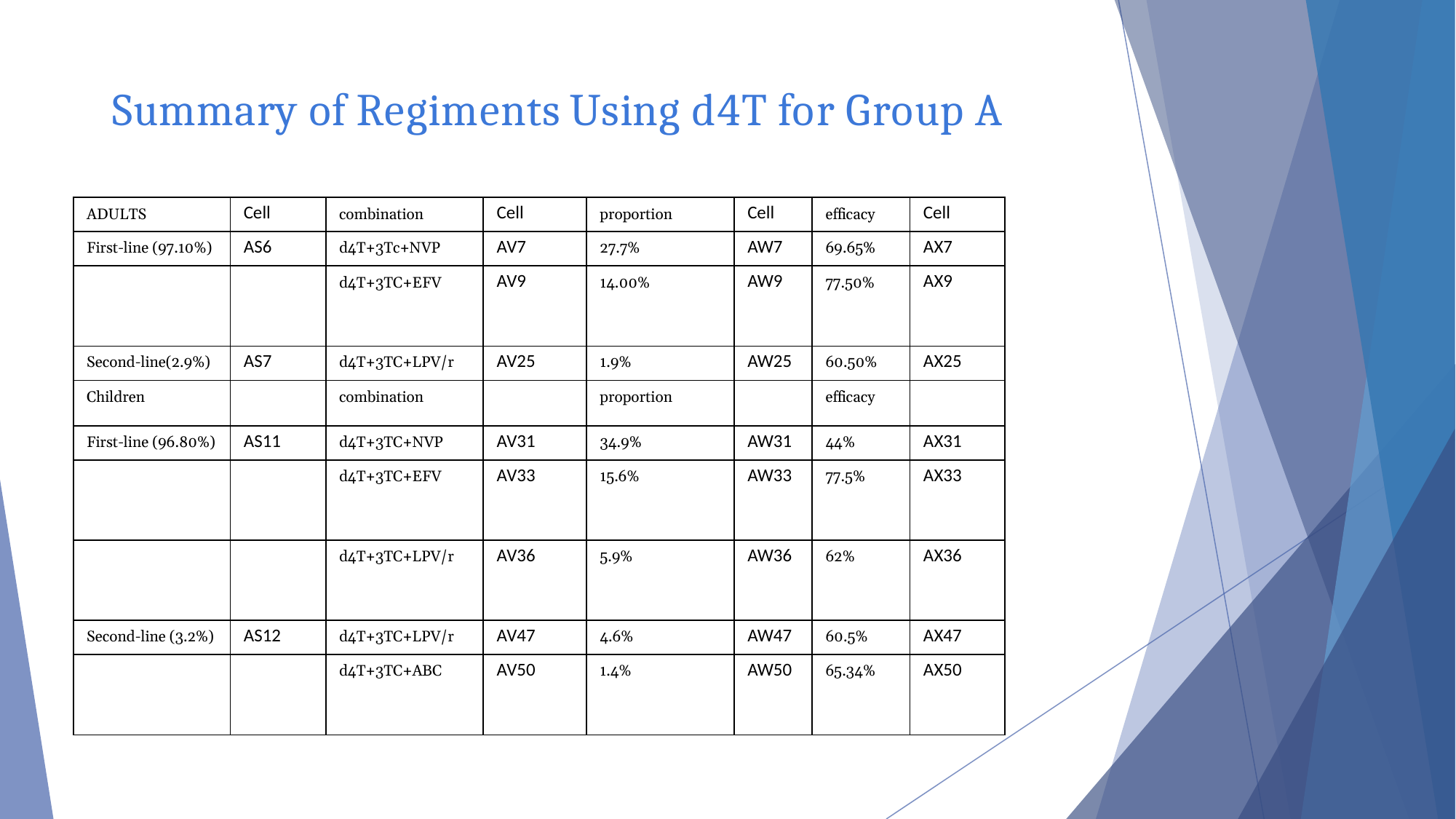

# Summary of Regiments Using d4T for Group A
| ADULTS | Cell | combination | Cell | proportion | Cell | efficacy | Cell |
| --- | --- | --- | --- | --- | --- | --- | --- |
| First-line (97.10%) | AS6 | d4T+3Tc+NVP | AV7 | 27.7% | AW7 | 69.65% | AX7 |
|  |  | d4T+3TC+EFV | AV9 | 14.00% | AW9 | 77.50% | AX9 |
| Second-line(2.9%) | AS7 | d4T+3TC+LPV/r | AV25 | 1.9% | AW25 | 60.50% | AX25 |
| Children |  | combination |  | proportion |  | efficacy |  |
| First-line (96.80%) | AS11 | d4T+3TC+NVP | AV31 | 34.9% | AW31 | 44% | AX31 |
|  |  | d4T+3TC+EFV | AV33 | 15.6% | AW33 | 77.5% | AX33 |
|  |  | d4T+3TC+LPV/r | AV36 | 5.9% | AW36 | 62% | AX36 |
| Second-line (3.2%) | AS12 | d4T+3TC+LPV/r | AV47 | 4.6% | AW47 | 60.5% | AX47 |
|  |  | d4T+3TC+ABC | AV50 | 1.4% | AW50 | 65.34% | AX50 |